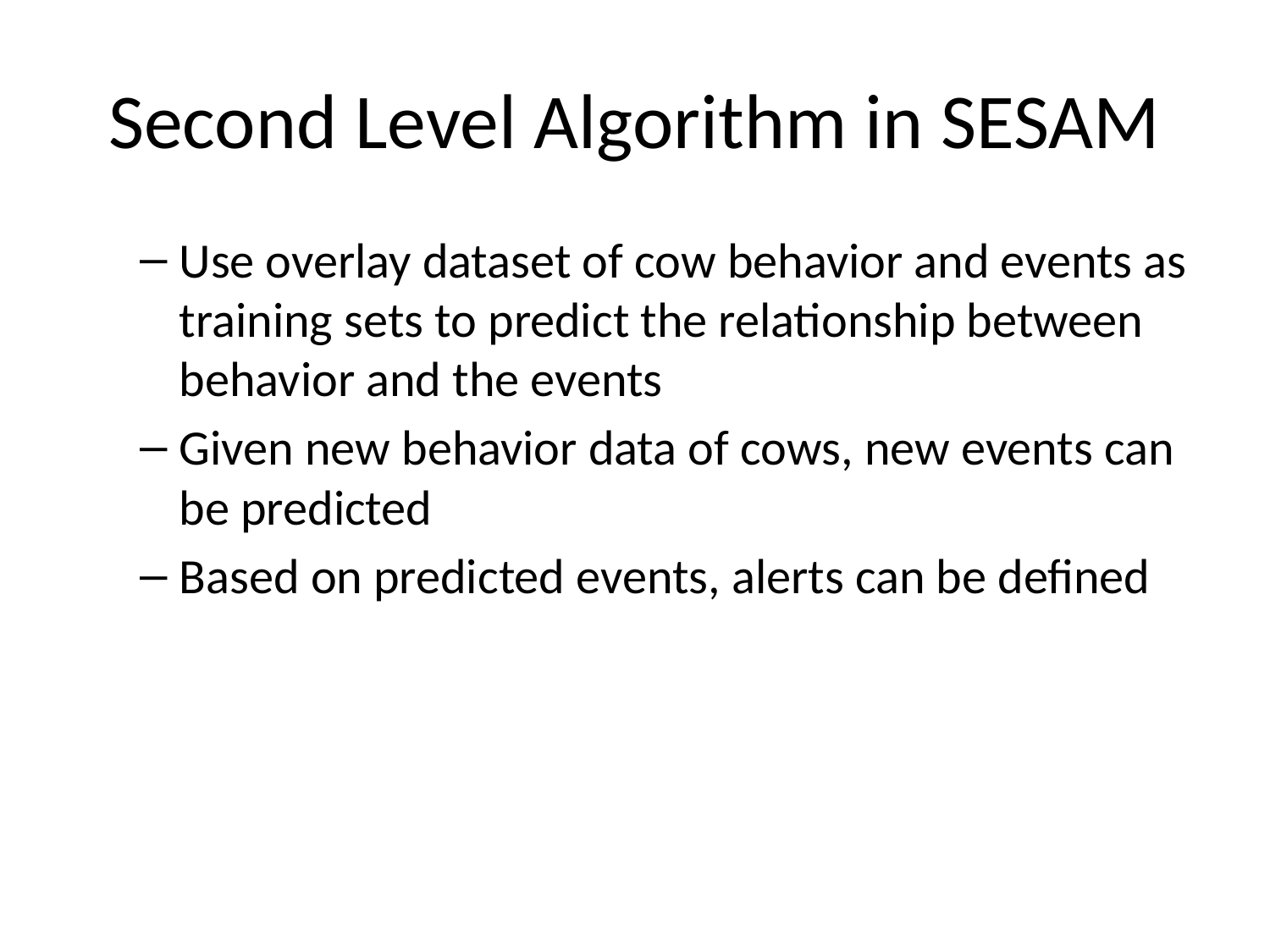

# Second Level Algorithm in SESAM
Use overlay dataset of cow behavior and events as training sets to predict the relationship between behavior and the events
Given new behavior data of cows, new events can be predicted
Based on predicted events, alerts can be defined